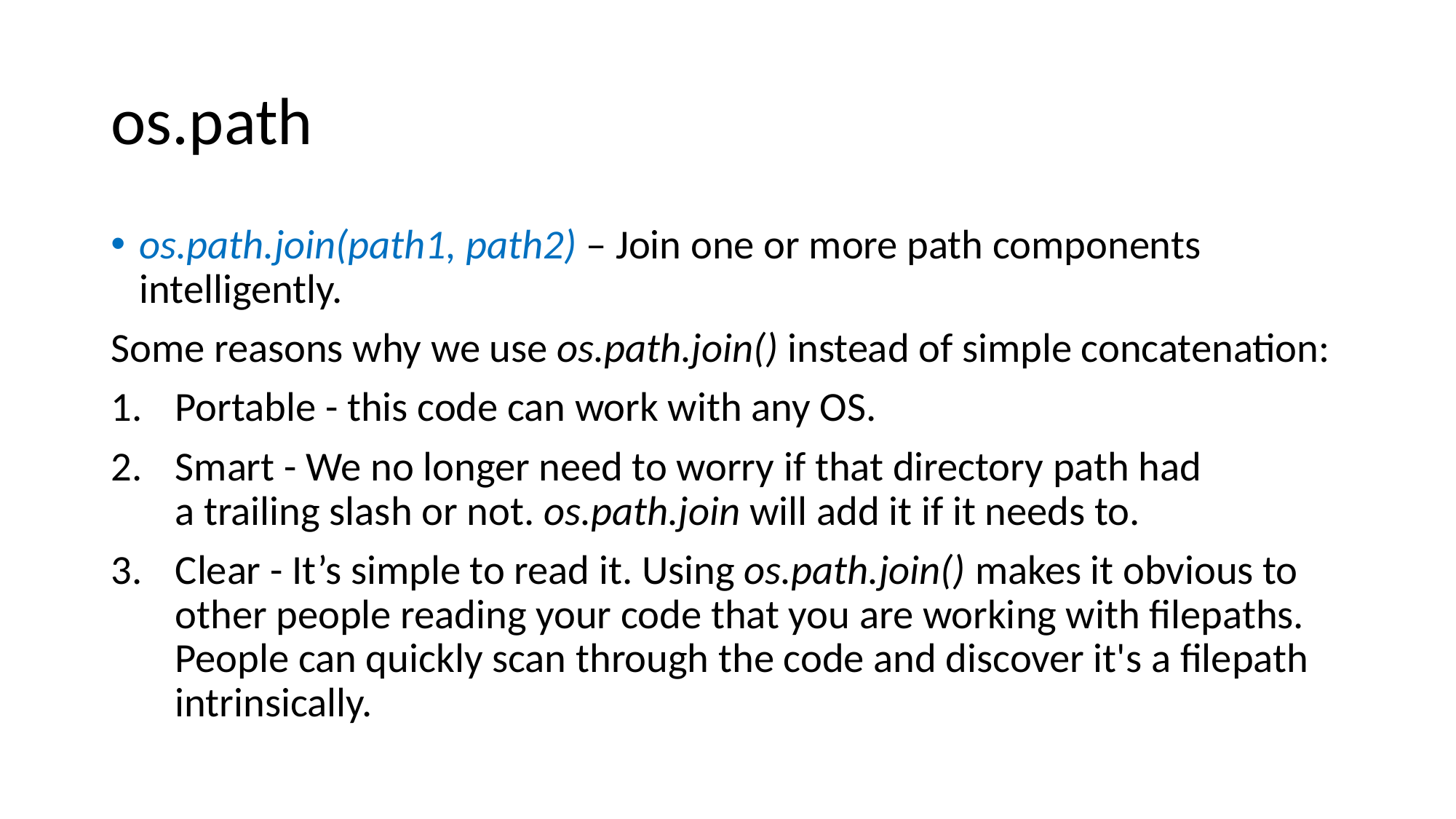

# os.path
os.path.join(path1, path2) – Join one or more path components intelligently.
Some reasons why we use os.path.join() instead of simple concatenation:
Portable - this code can work with any OS.
Smart - We no longer need to worry if that directory path had a trailing slash or not. os.path.join will add it if it needs to.
Clear - It’s simple to read it. Using os.path.join() makes it obvious to other people reading your code that you are working with filepaths. People can quickly scan through the code and discover it's a filepath intrinsically.